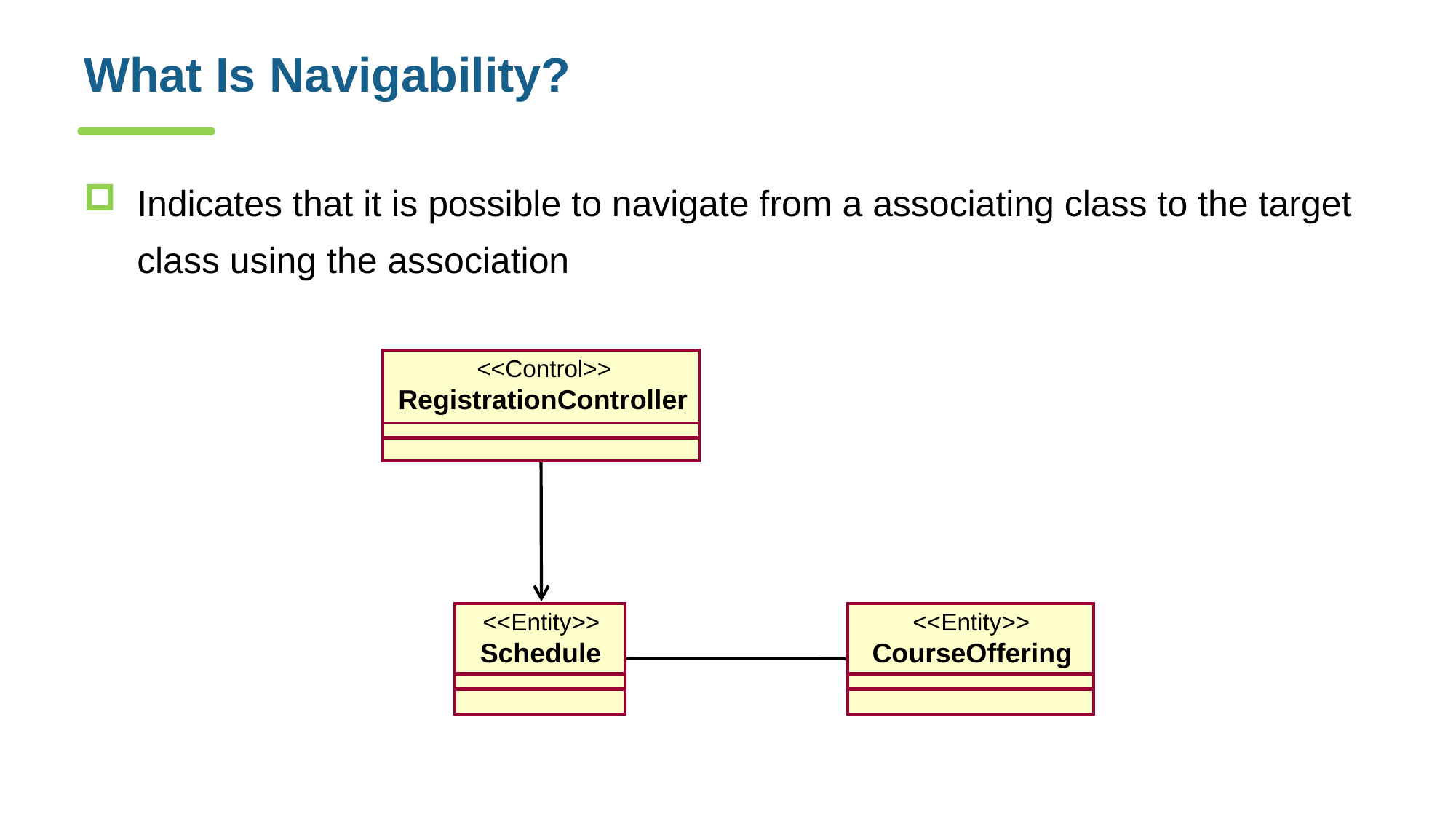

# What Is Navigability?
Indicates that it is possible to navigate from a associating class to the target class using the association

<<Control>>
RegistrationController

<<Entity>>
<<Entity>>
Schedule
CourseOffering

107